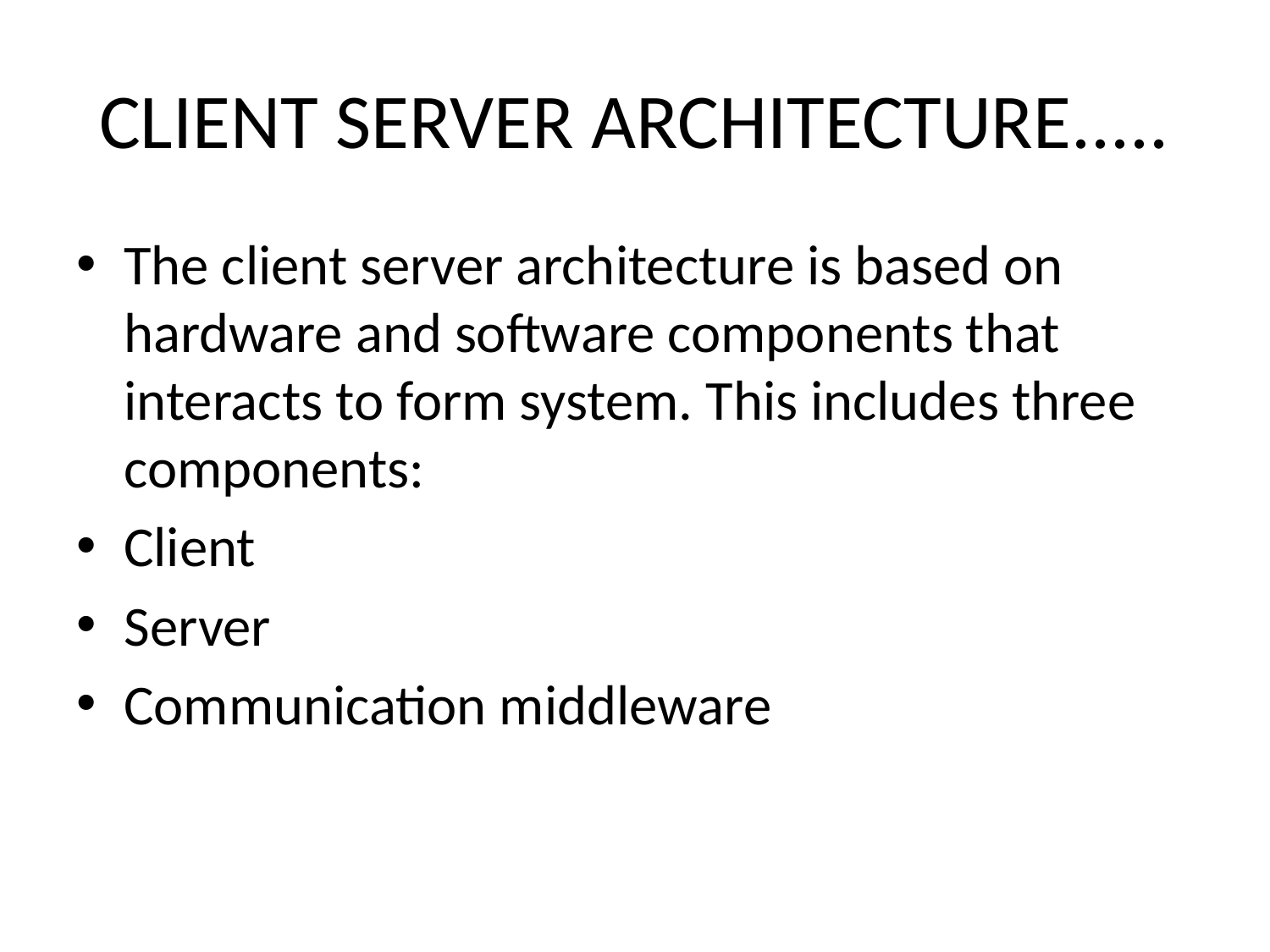

# CLIENT SERVER ARCHITECTURE.....
The client server architecture is based on hardware and software components that interacts to form system. This includes three components:
Client
Server
Communication middleware